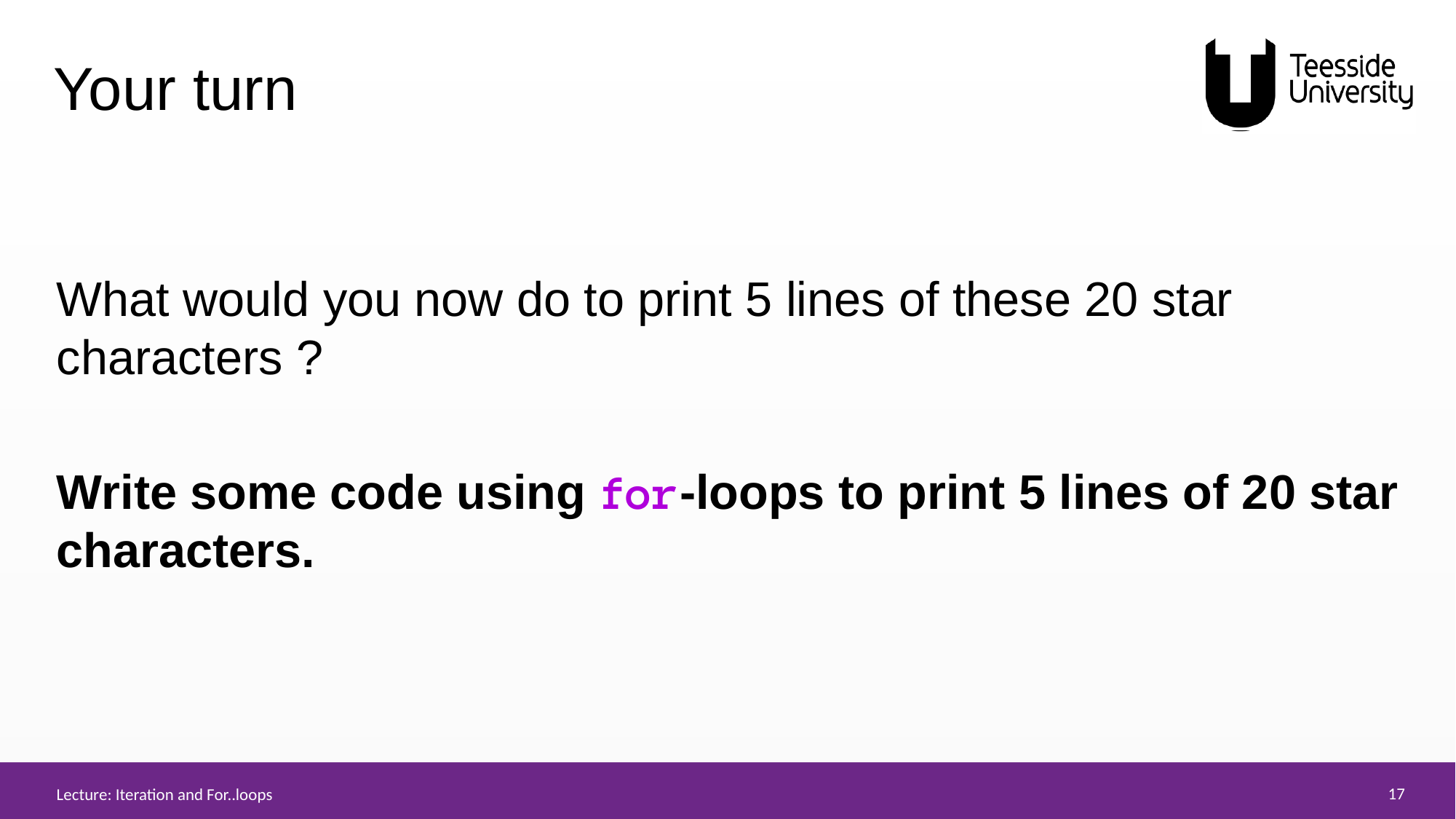

# Your turn
What would you now do to print 5 lines of these 20 star characters ?

Write some code using for-loops to print 5 lines of 20 star characters.
Lecture: Iteration and For..loops